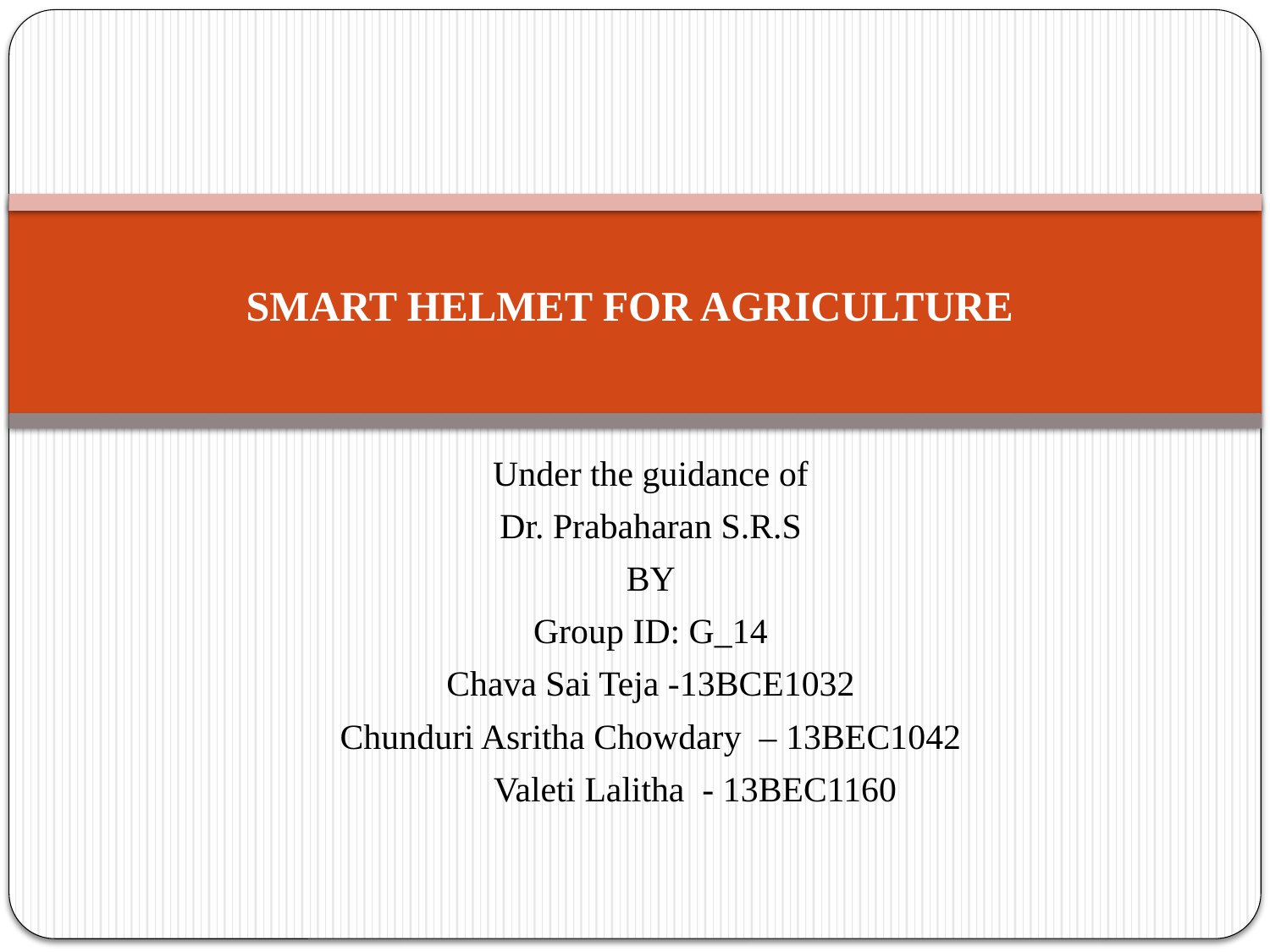

# SMART HELMET FOR AGRICULTURE
Under the guidance of
Dr. Prabaharan S.R.S
BY
Group ID: G_14
Chava Sai Teja -13BCE1032
Chunduri Asritha Chowdary  – 13BEC1042
          Valeti Lalitha  - 13BEC1160